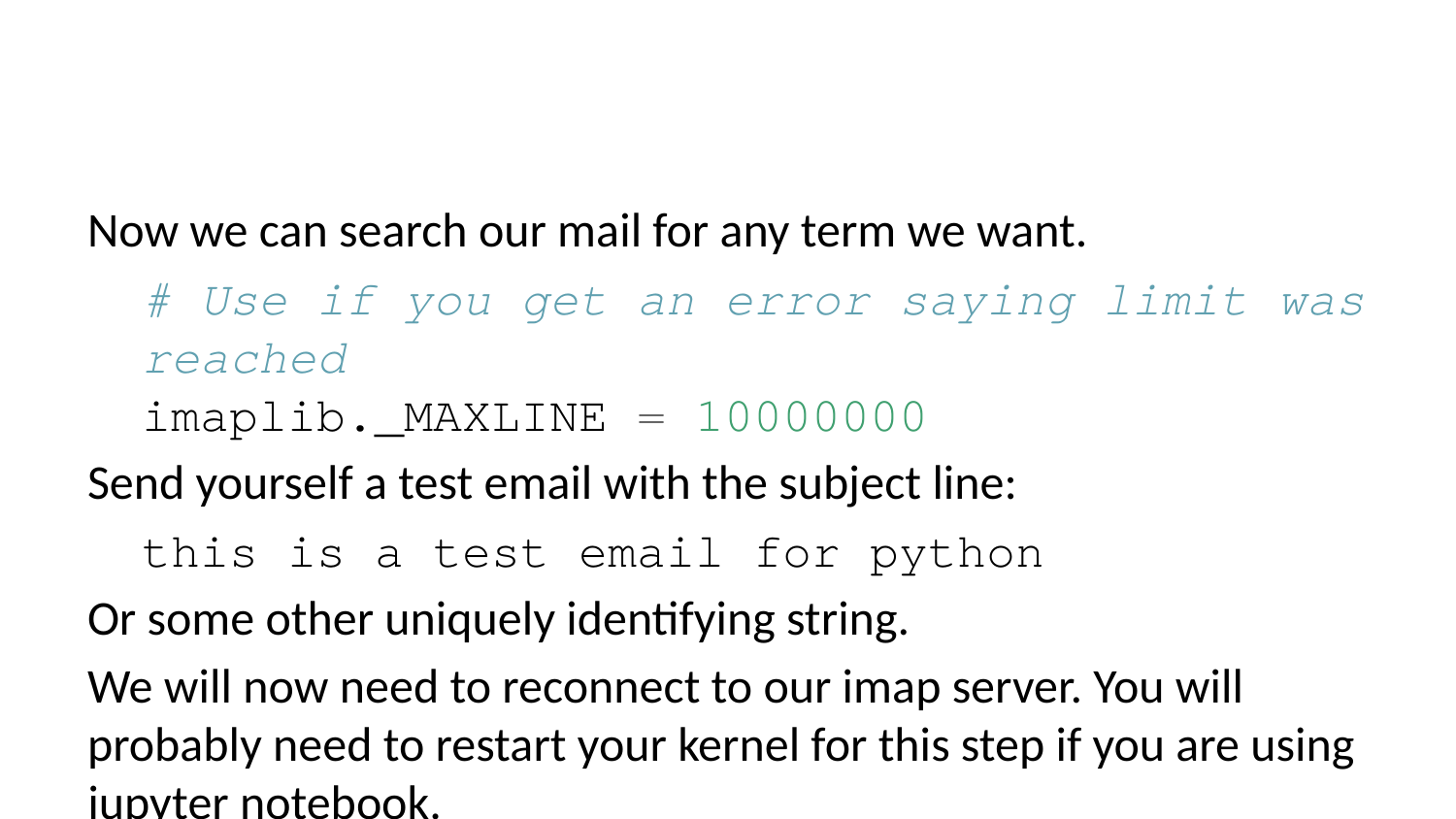

Now we can search our mail for any term we want.
# Use if you get an error saying limit was reached imaplib._MAXLINE = 10000000
Send yourself a test email with the subject line:
this is a test email for python
Or some other uniquely identifying string.
We will now need to reconnect to our imap server. You will probably need to restart your kernel for this step if you are using jupyter notebook.
# Restart your kernel and run the following: import imaplib import getpass M = imaplib.IMAP4_SSL('imap.gmail.com') user = input("Enter your email: ") password = getpass.getpass("Enter your password: ") M.login(user,password)
# Connect to your inbox M.select("inbox")
('OK', [b'28299'])
Let’s now search and confirm if it is there:
typ ,data = M.search(None,'SUBJECT "this is a test email for python"')
We can now save what it has returned:
typ
'OK'
data
[b'28298']
The data will be a list of unique ids.
# typ, data = M.fetch(data[0],"(RFC822)")
result, email_data = M.fetch(data[0],"(RFC822)")
raw_email = email_data[0][1]
raw_email_string = raw_email.decode('utf-8')
We can use the built in email library to help parse this raw string.
import email
email_message = email.message_from_string(raw_email_string)
for part in email_message.walk():
    if part.get_content_type() == "text/plain":
        body = part.get_payload(decode=True)
        print(body)
b'This is a test to see if the python search worked.\r\n'
Excellent! We’ve successfully have been able to check our email’s inbox , filter by some condition, and read the body of the text that was there. This will come in handy in the near future!